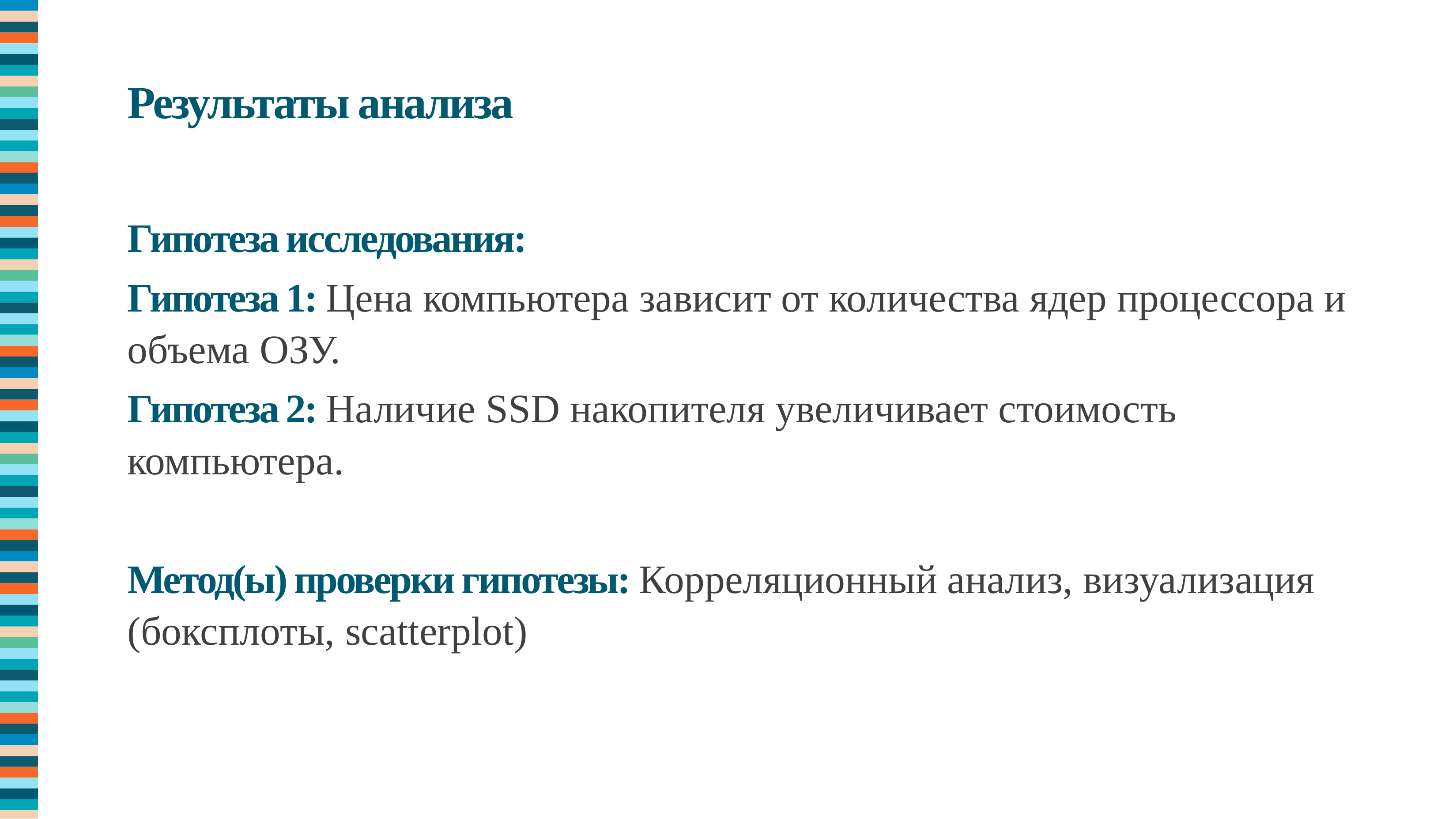

Результаты анализа
Гипотеза исследования:
Гипотеза 1: Цена компьютера зависит от количества ядер процессора и объема ОЗУ.
Гипотеза 2: Наличие SSD накопителя увеличивает стоимость компьютера.

Метод(ы) проверки гипотезы: Корреляционный анализ, визуализация (боксплоты, scatterplot)